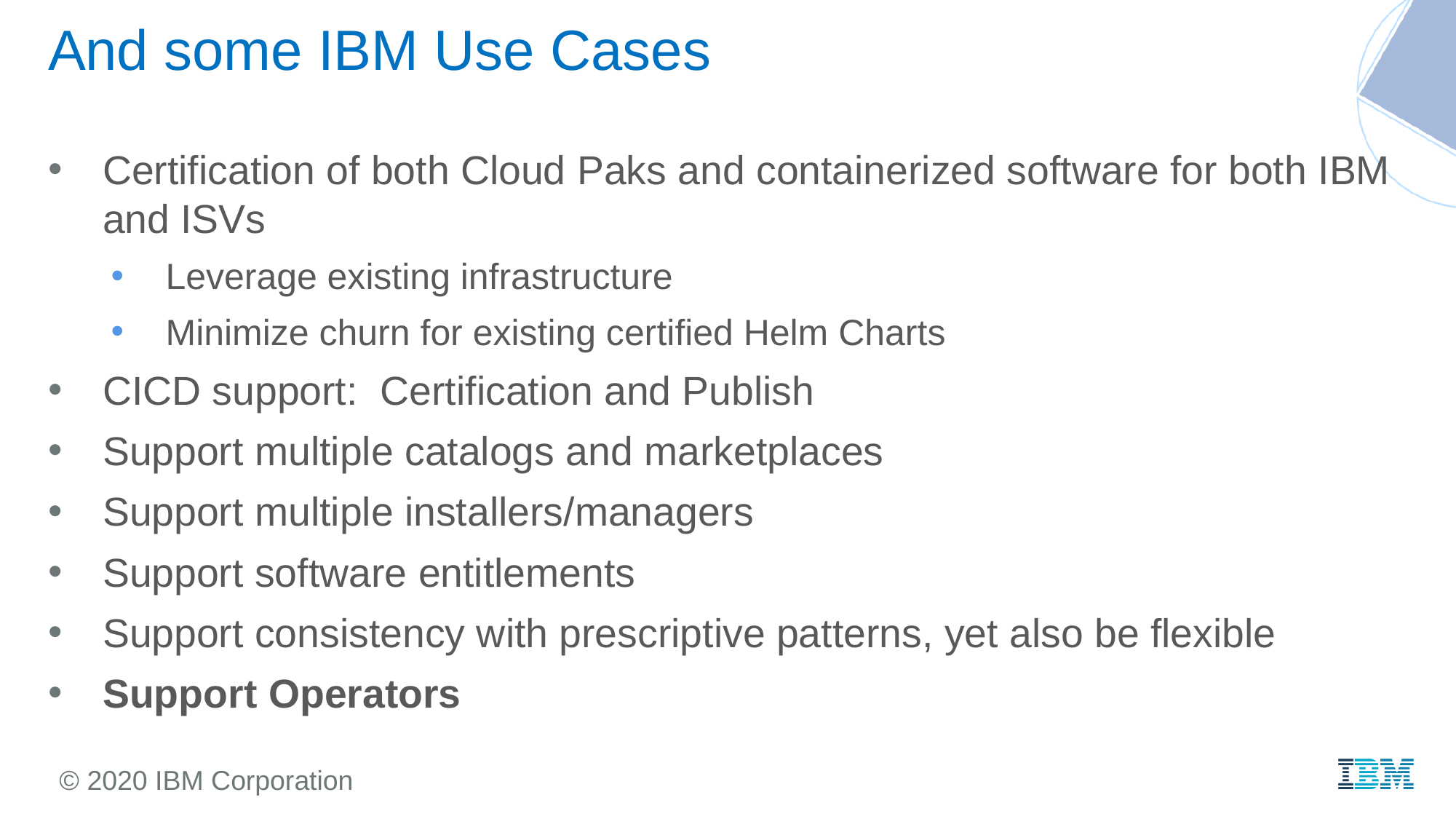

# And some IBM Use Cases
Certification of both Cloud Paks and containerized software for both IBM and ISVs
Leverage existing infrastructure
Minimize churn for existing certified Helm Charts
CICD support:  Certification and Publish
Support multiple catalogs and marketplaces
Support multiple installers/managers
Support software entitlements
Support consistency with prescriptive patterns, yet also be flexible
Support Operators